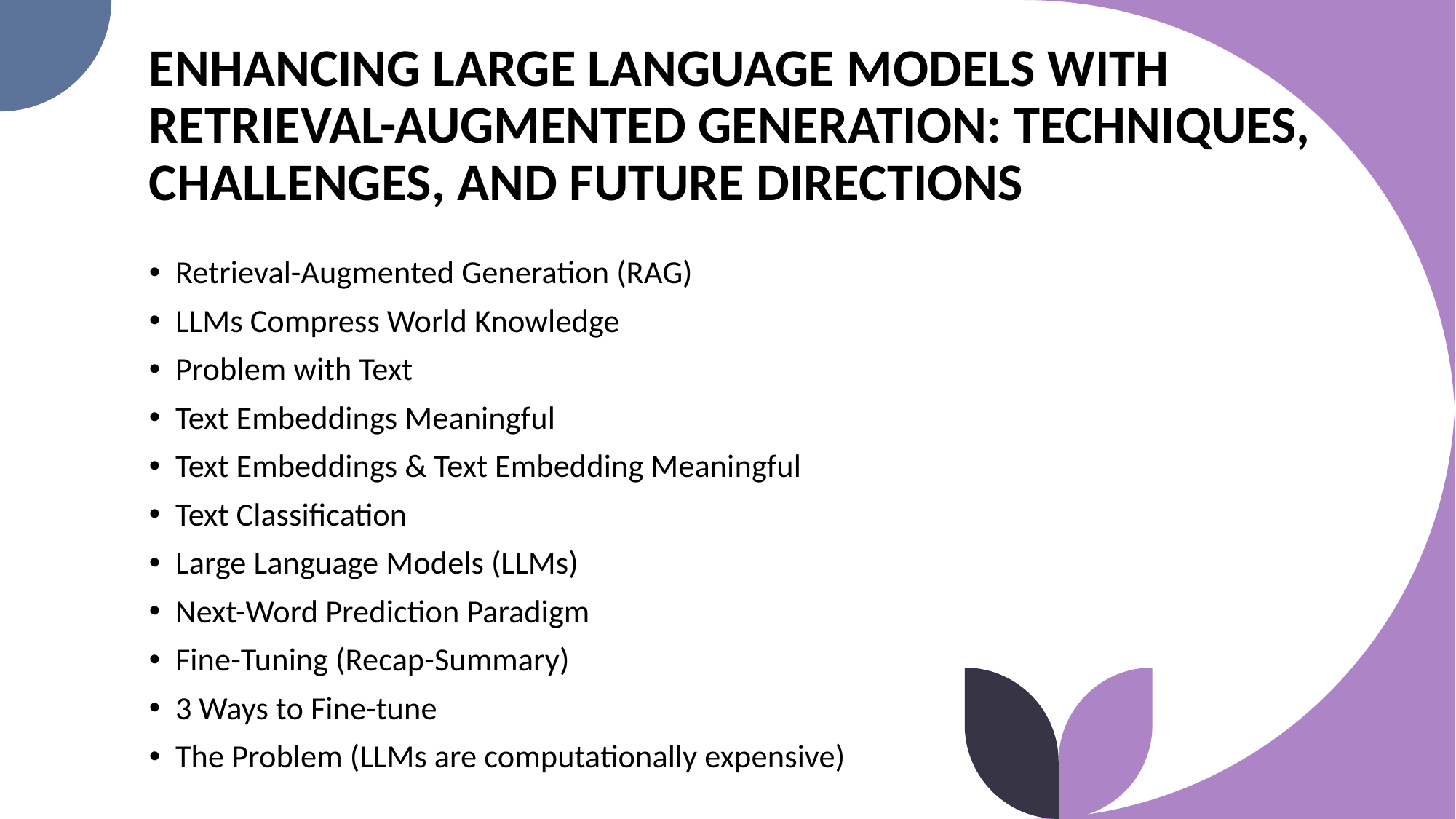

# ENHANCING LARGE LANGUAGE MODELS WITH RETRIEVAL-AUGMENTED GENERATION: TECHNIQUES, CHALLENGES, AND FUTURE DIRECTIONS
Retrieval-Augmented Generation (RAG)
LLMs Compress World Knowledge
Problem with Text
Text Embeddings Meaningful
Text Embeddings & Text Embedding Meaningful
Text Classification
Large Language Models (LLMs)
Next-Word Prediction Paradigm
Fine-Tuning (Recap-Summary)
3 Ways to Fine-tune
The Problem (LLMs are computationally expensive)